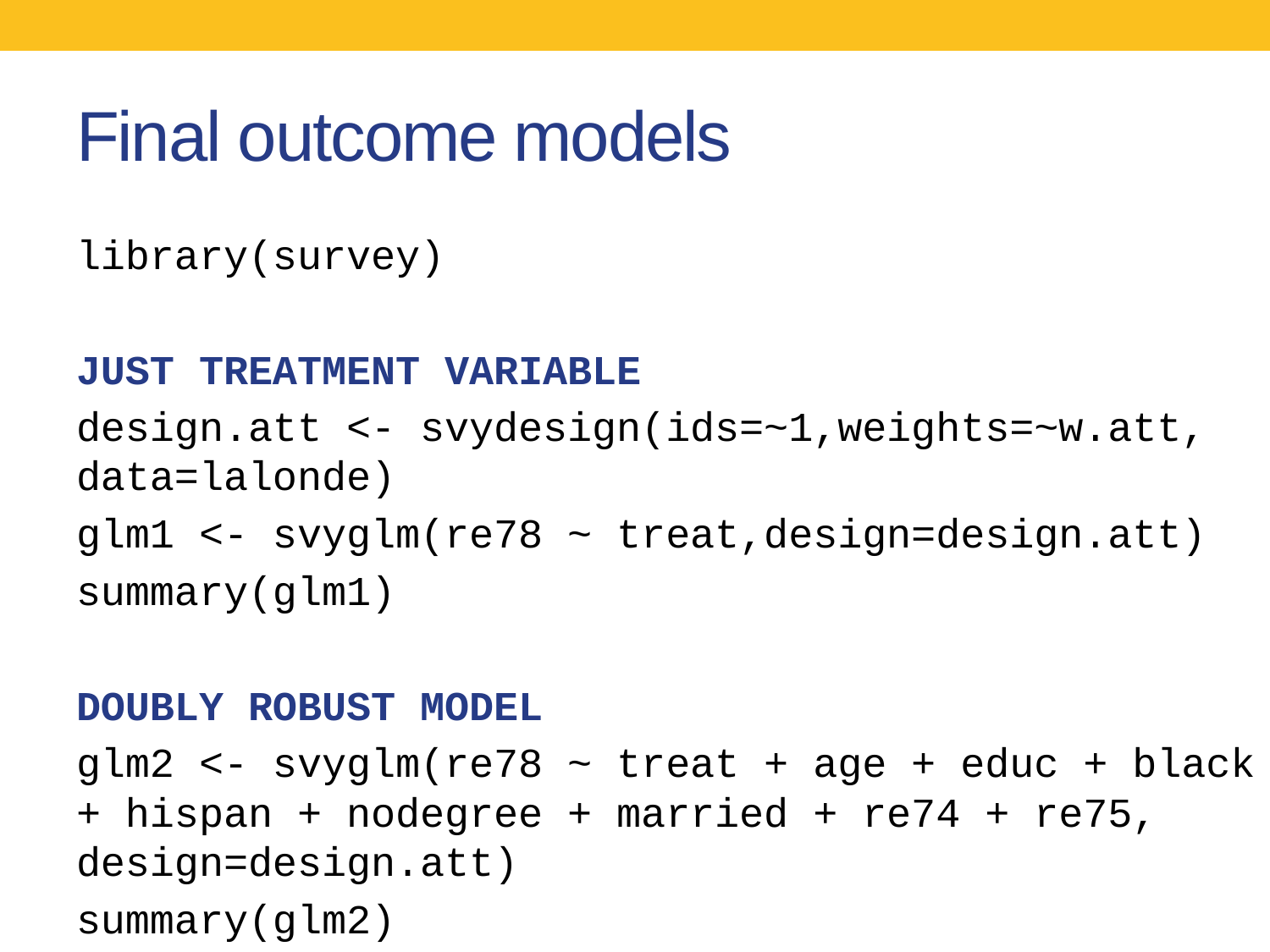

# Final outcome models
library(survey)

JUST TREATMENT VARIABLE
design.att <- svydesign(ids=~1,weights=~w.att, data=lalonde)
glm1 <- svyglm(re78 ~ treat,design=design.att)
summary(glm1)

DOUBLY ROBUST MODEL
glm2 <- svyglm(re78 ~ treat + age + educ + black + hispan + nodegree + married + re74 + re75, design=design.att)
summary(glm2)